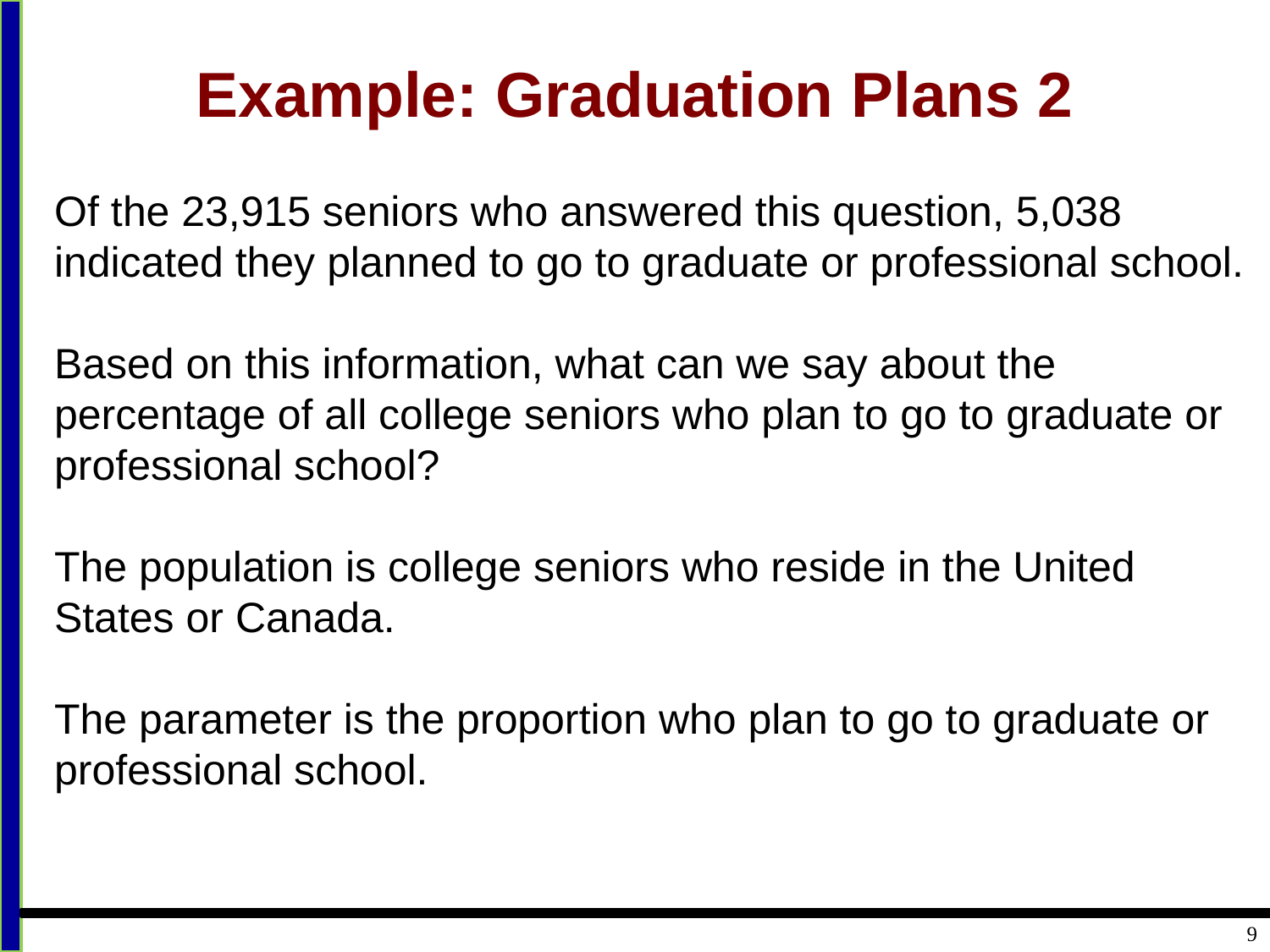

# Example: Graduation Plans 2
Of the 23,915 seniors who answered this question, 5,038 indicated they planned to go to graduate or professional school.

Based on this information, what can we say about the percentage of all college seniors who plan to go to graduate or professional school?

The population is college seniors who reside in the United States or Canada.

The parameter is the proportion who plan to go to graduate or professional school.